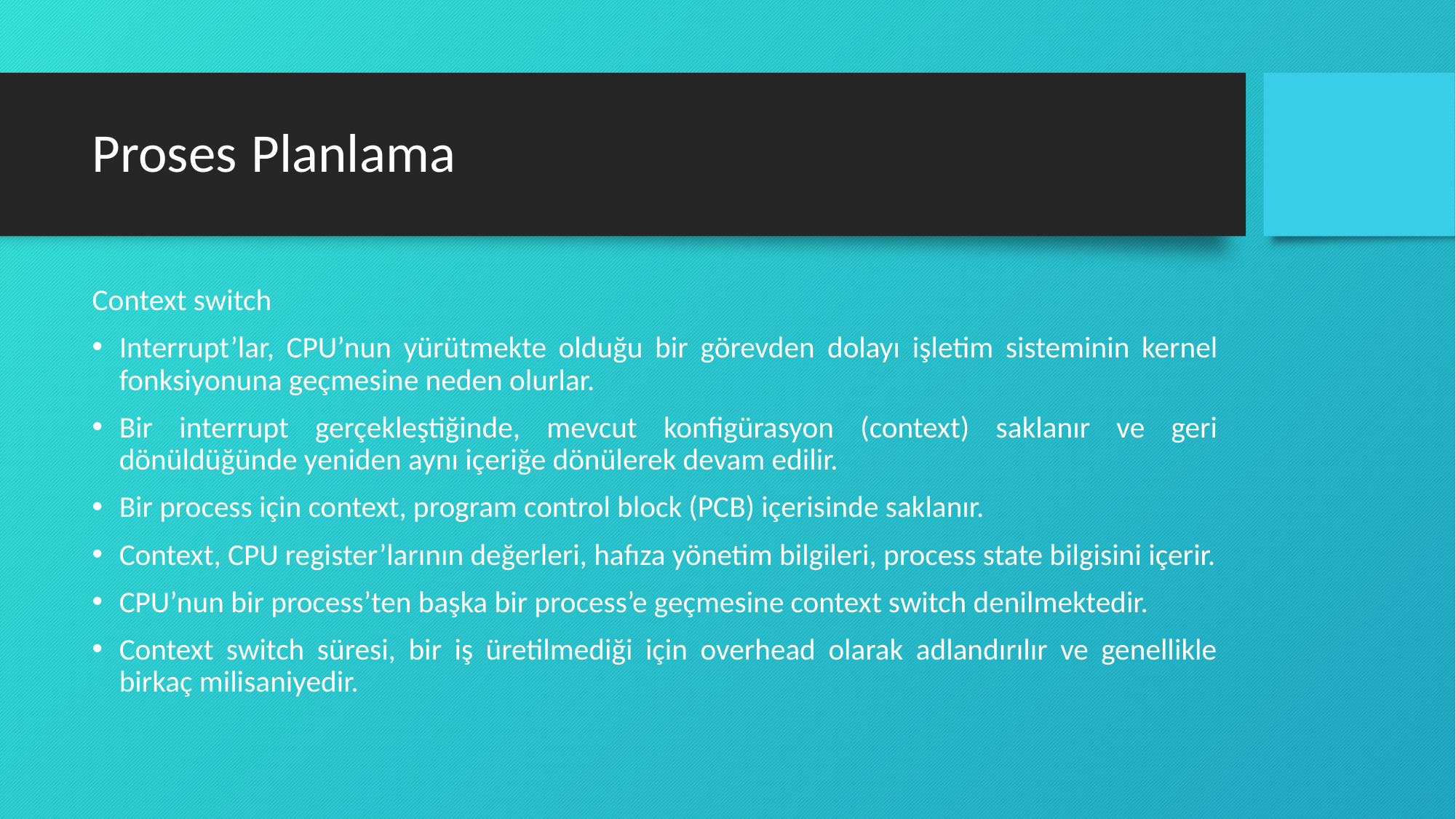

# Proses Planlama
Context switch
Interrupt’lar, CPU’nun yürütmekte olduğu bir görevden dolayı işletim sisteminin kernel fonksiyonuna geçmesine neden olurlar.
Bir interrupt gerçekleştiğinde, mevcut konfigürasyon (context) saklanır ve geri dönüldüğünde yeniden aynı içeriğe dönülerek devam edilir.
Bir process için context, program control block (PCB) içerisinde saklanır.
Context, CPU register’larının değerleri, hafıza yönetim bilgileri, process state bilgisini içerir.
CPU’nun bir process’ten başka bir process’e geçmesine context switch denilmektedir.
Context switch süresi, bir iş üretilmediği için overhead olarak adlandırılır ve genellikle birkaç milisaniyedir.